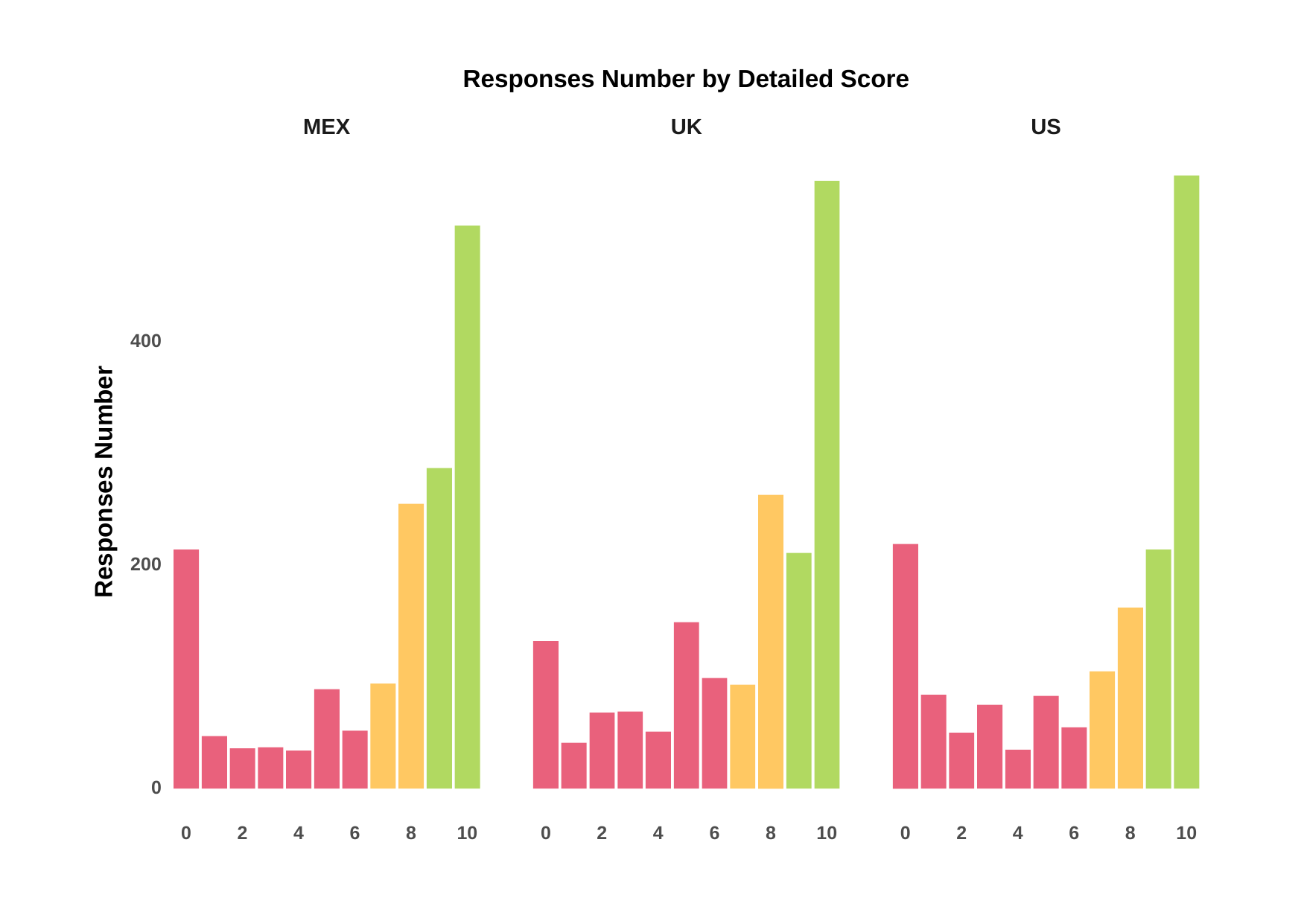

Responses Number by Detailed Score

US
UK
MEX

400

Responses Number

200

0

8
8
8
0
6
10
0
6
10
0
6
10
2
4
2
4
2
4